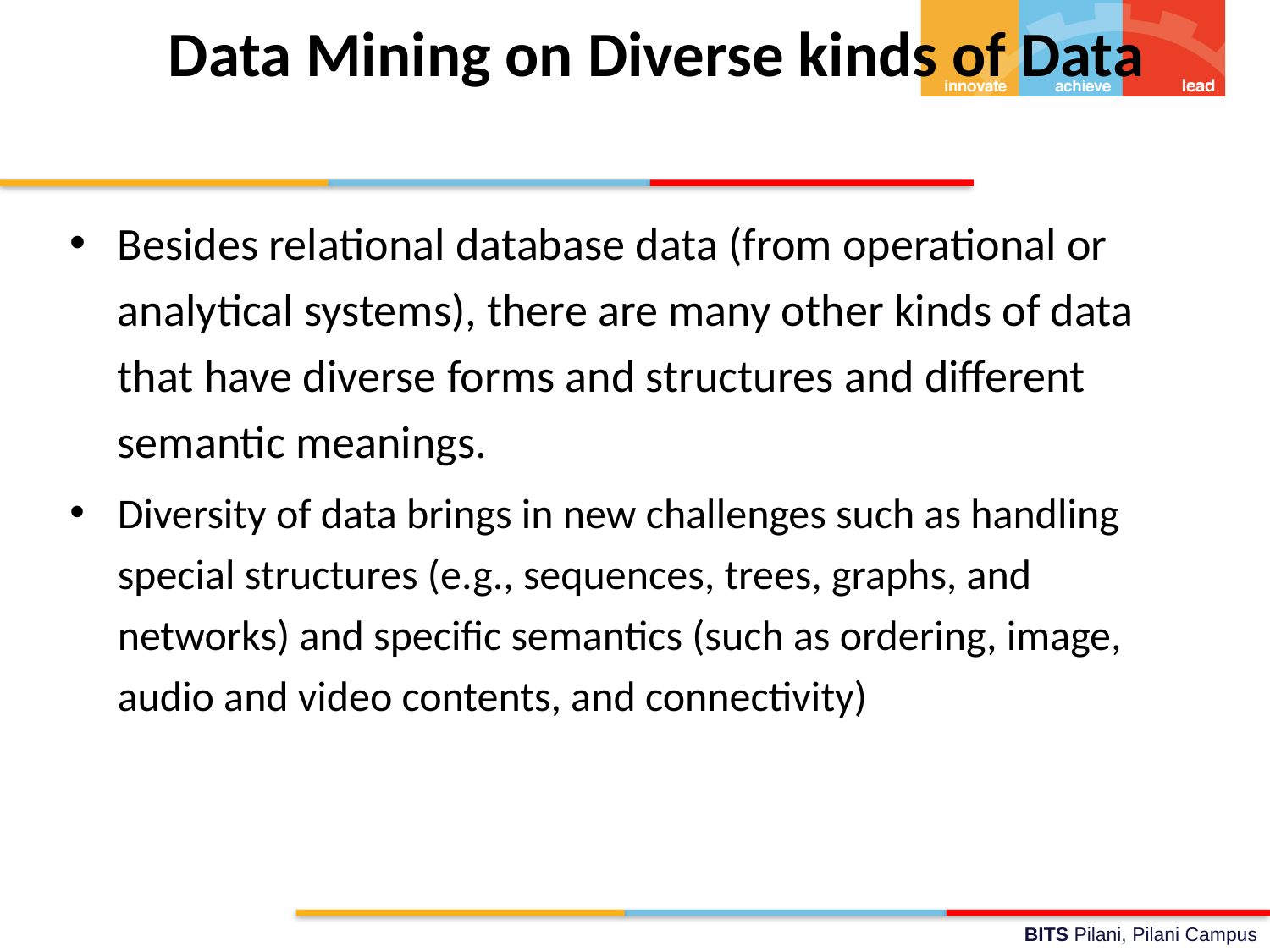

# Data Mining on Diverse kinds of Data
Besides relational database data (from operational or analytical systems), there are many other kinds of data that have diverse forms and structures and different semantic meanings.
Diversity of data brings in new challenges such as handling special structures (e.g., sequences, trees, graphs, and networks) and specific semantics (such as ordering, image, audio and video contents, and connectivity)